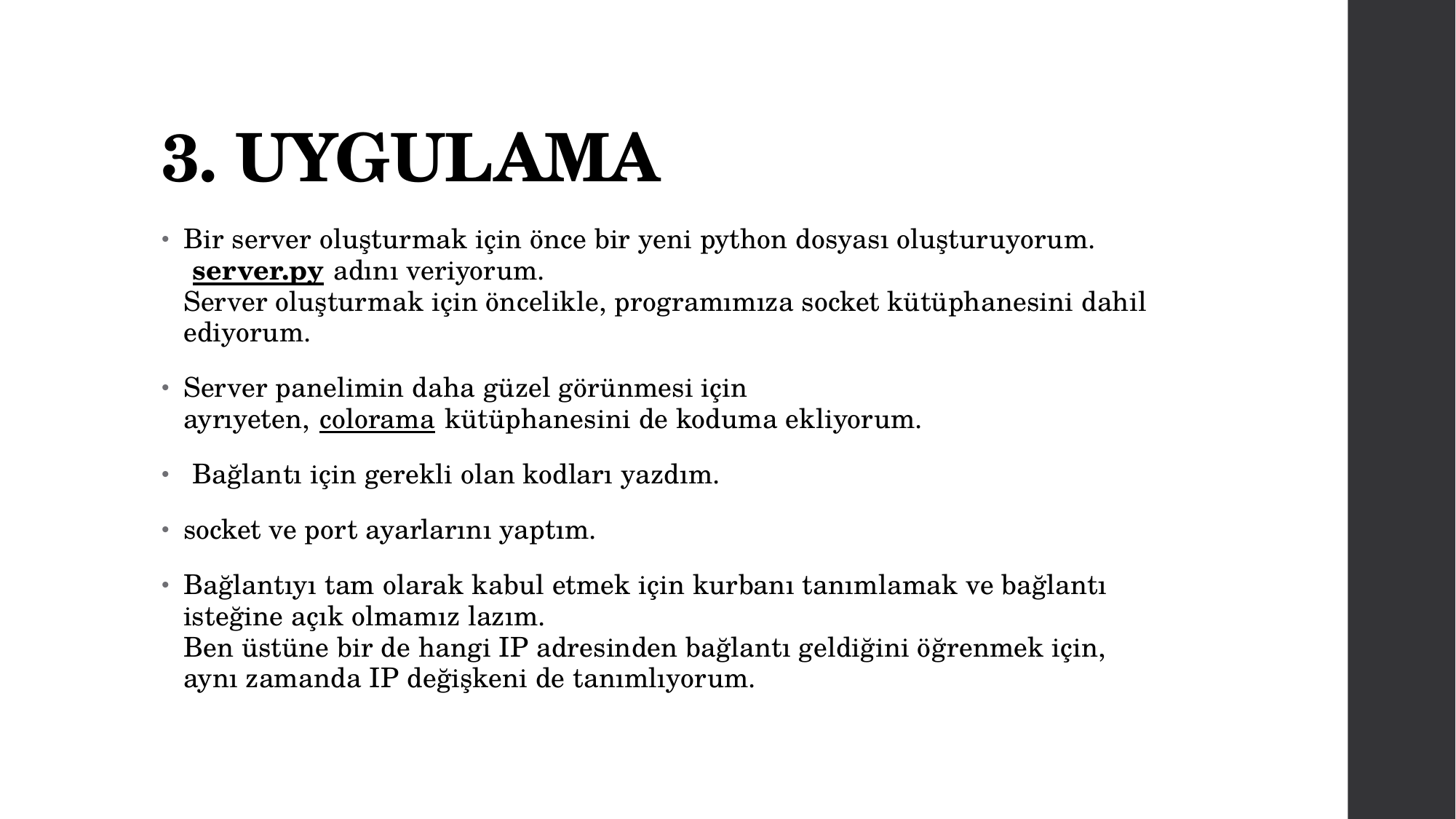

# 3. UYGULAMA
Bir server oluşturmak için önce bir yeni python dosyası oluşturuyorum.  server.py adını veriyorum.
Server oluşturmak için öncelikle, programımıza socket kütüphanesini dahil ediyorum.
Server panelimin daha güzel görünmesi için ayrıyeten, colorama kütüphanesini de koduma ekliyorum.
 Bağlantı için gerekli olan kodları yazdım.
socket ve port ayarlarını yaptım.
Bağlantıyı tam olarak kabul etmek için kurbanı tanımlamak ve bağlantı isteğine açık olmamız lazım.
Ben üstüne bir de hangi IP adresinden bağlantı geldiğini öğrenmek için, aynı zamanda IP değişkeni de tanımlıyorum.